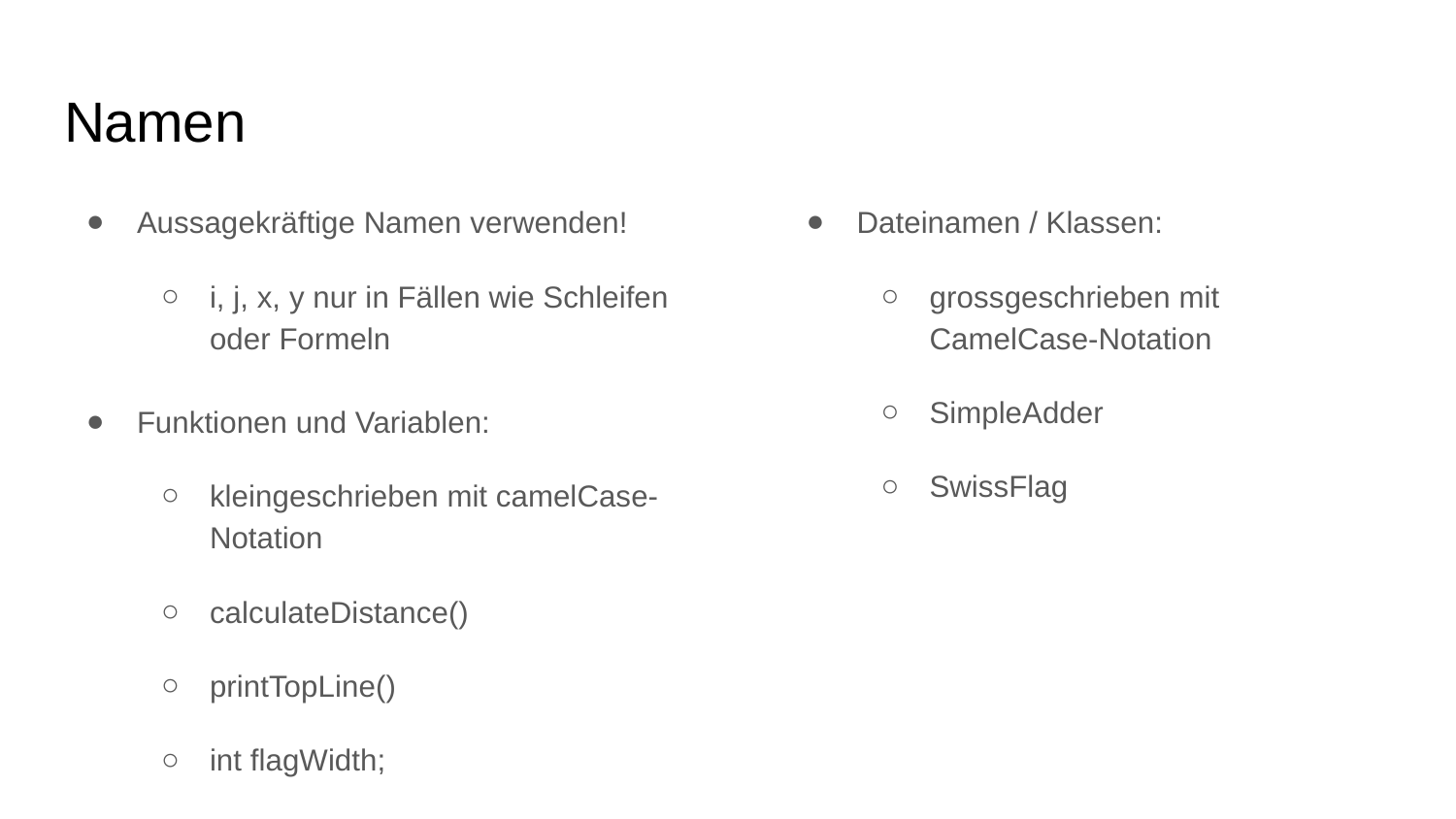

# Namen
Aussagekräftige Namen verwenden!
i, j, x, y nur in Fällen wie Schleifen oder Formeln
Funktionen und Variablen:
kleingeschrieben mit camelCase-Notation
calculateDistance()
printTopLine()
int flagWidth;

Dateinamen / Klassen:
grossgeschrieben mit CamelCase-Notation
SimpleAdder
SwissFlag